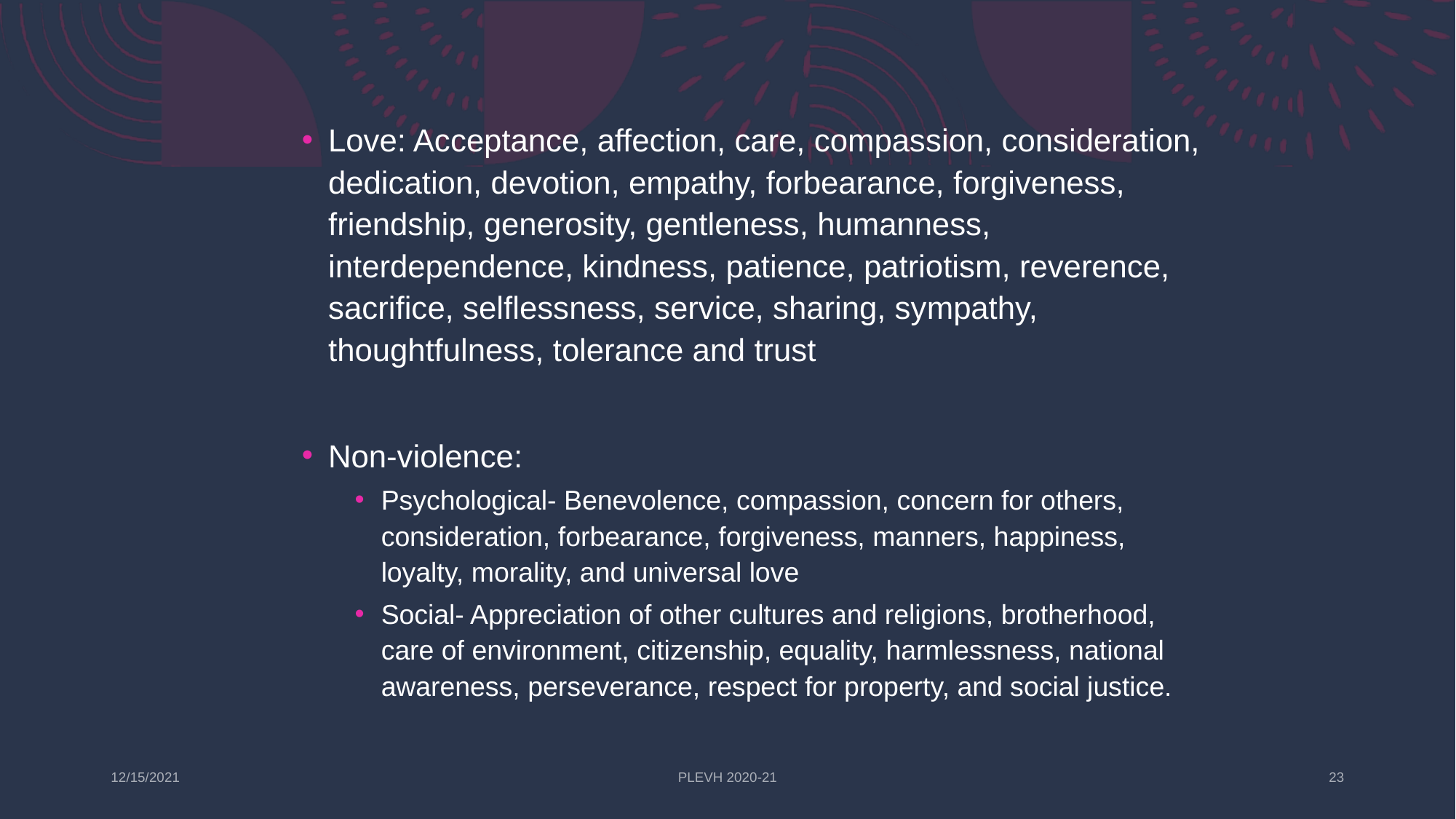

Love: Acceptance, affection, care, compassion, consideration, dedication, devotion, empathy, forbearance, forgiveness, friendship, generosity, gentleness, humanness, interdependence, kindness, patience, patriotism, reverence, sacrifice, selflessness, service, sharing, sympathy, thoughtfulness, tolerance and trust

Non-violence:
Psychological- Benevolence, compassion, concern for others, consideration, forbearance, forgiveness, manners, happiness, loyalty, morality, and universal love
Social- Appreciation of other cultures and religions, brotherhood, care of environment, citizenship, equality, harmlessness, national awareness, perseverance, respect for property, and social justice.

12/15/2021
PLEVH 2020-21
23